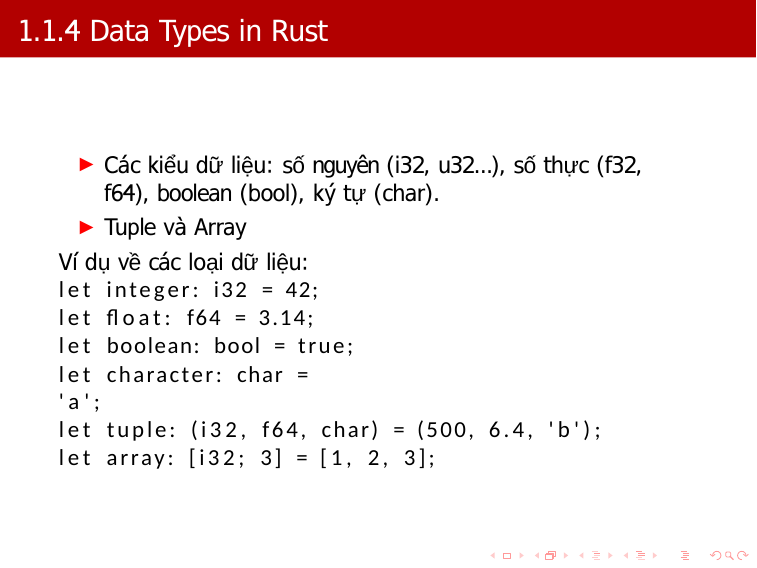

# 1.1.4 Data Types in Rust
Các kiểu dữ liệu: số nguyên (i32, u32...), số thực (f32, f64), boolean (bool), ký tự (char).
Tuple và Array
Ví dụ về các loại dữ liệu:
let integer: i32 = 42; let float: f64 = 3.14; let boolean: bool = true;
let character: char = 'a';
let tuple: (i32, f64, char) = (500, 6.4, 'b'); let array: [i32; 3] = [1, 2, 3];